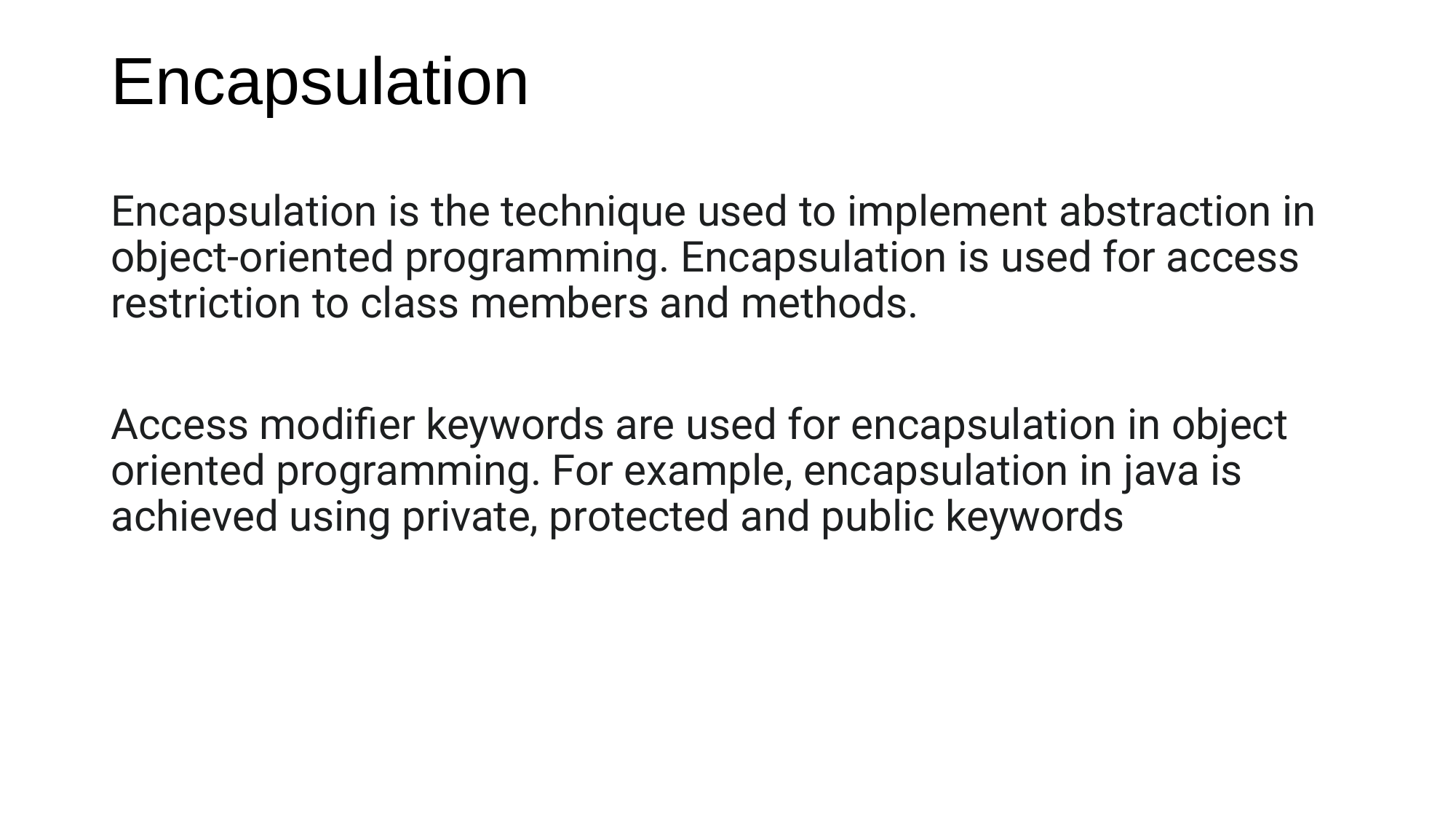

# Encapsulation
Encapsulation is the technique used to implement abstraction in object-oriented programming. Encapsulation is used for access restriction to class members and methods.

Access modifier keywords are used for encapsulation in object oriented programming. For example, encapsulation in java is achieved using private, protected and public keywords